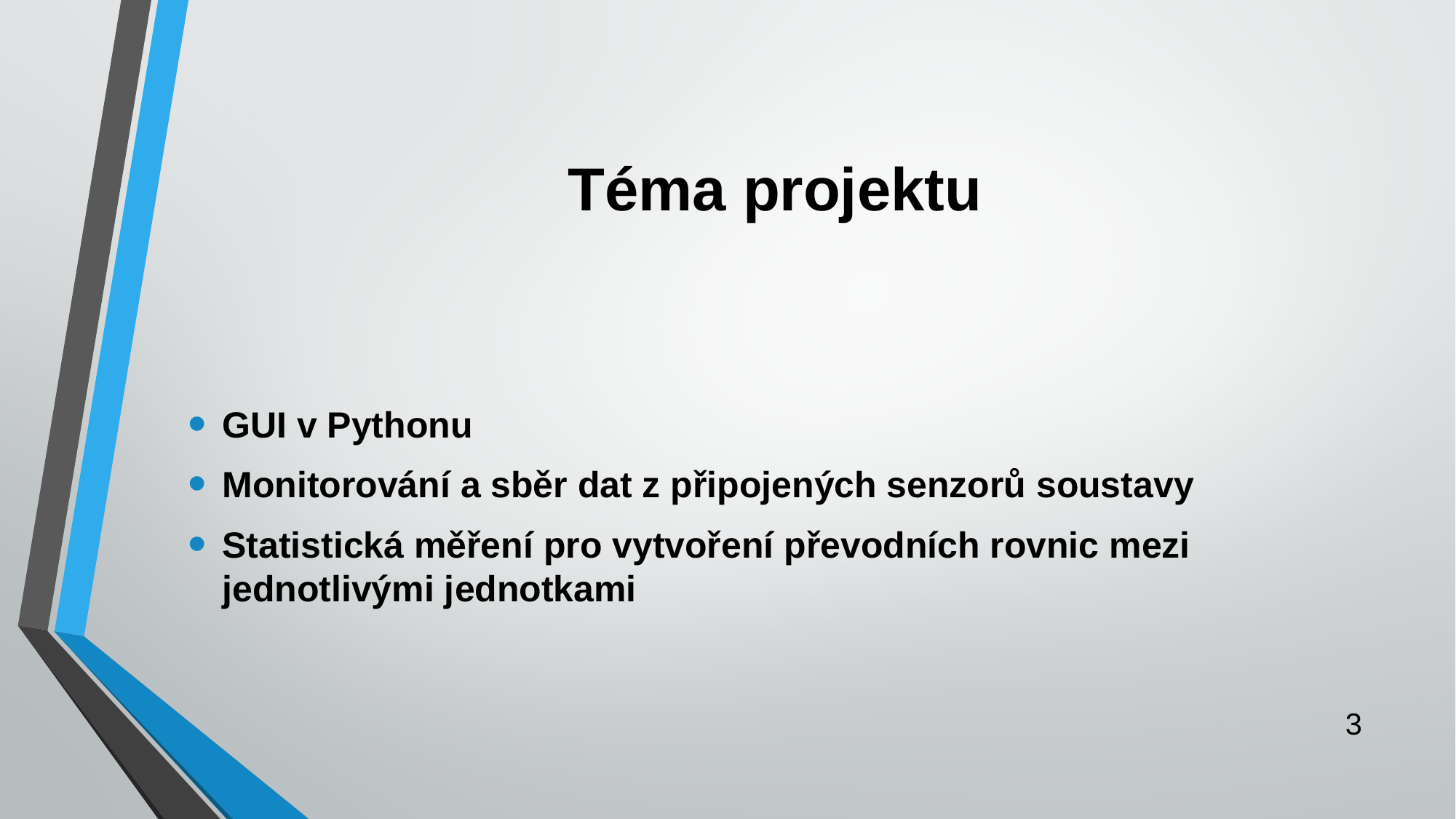

# Téma projektu
GUI v Pythonu
Monitorování a sběr dat z připojených senzorů soustavy
Statistická měření pro vytvoření převodních rovnic mezi jednotlivými jednotkami
3